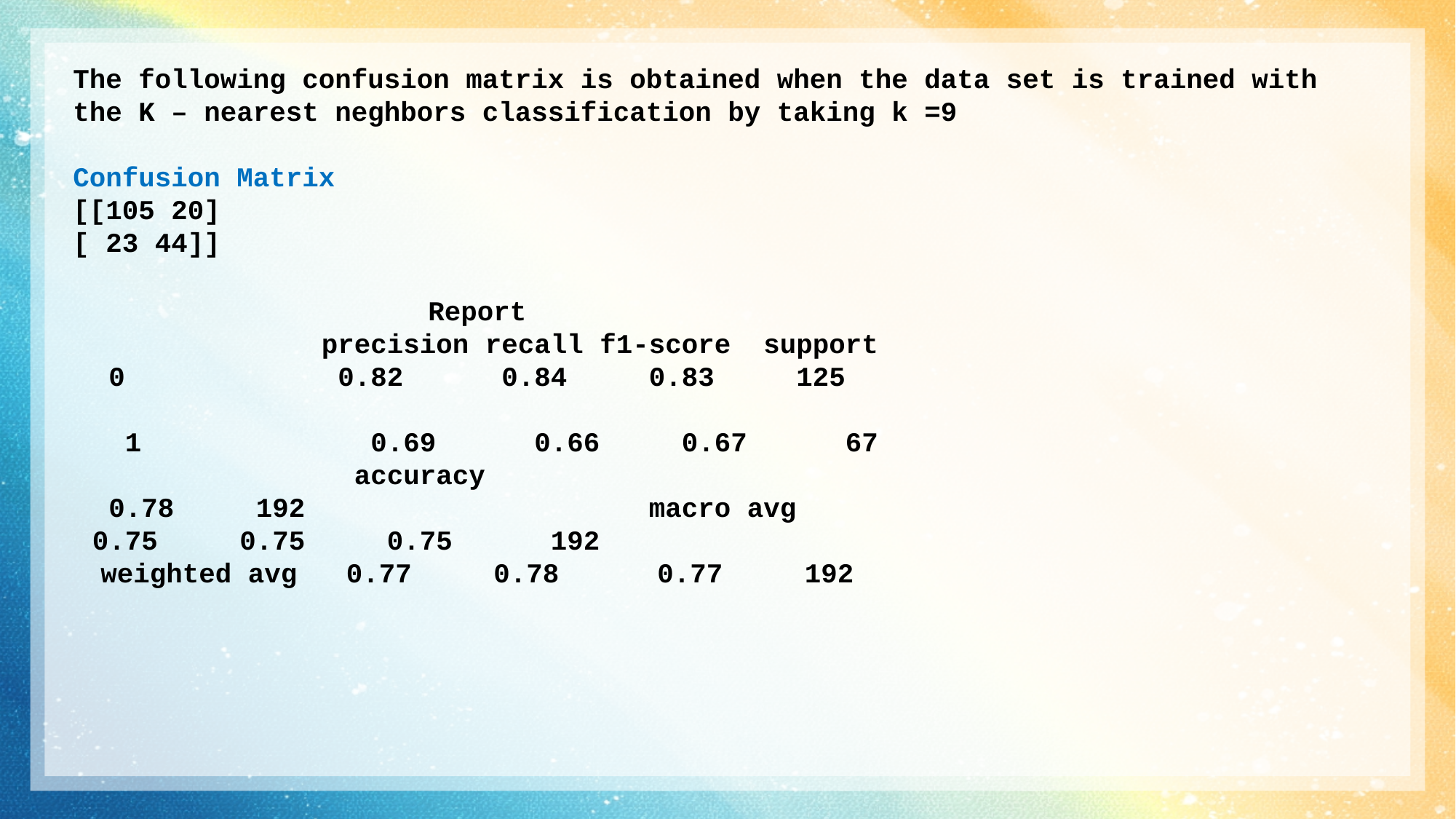

The following confusion matrix is obtained when the data set is trained with the K – nearest neghbors classification by taking k =9

Confusion Matrix
[[105 20]
[ 23 44]]
Report
              precision recall f1-score  support
 0             0.82      0.84     0.83     125                                                      1              0.69      0.66     0.67      67                 accuracy                          0.78     192                     macro avg      0.75     0.75     0.75      192                  weighted avg   0.77     0.78      0.77     192